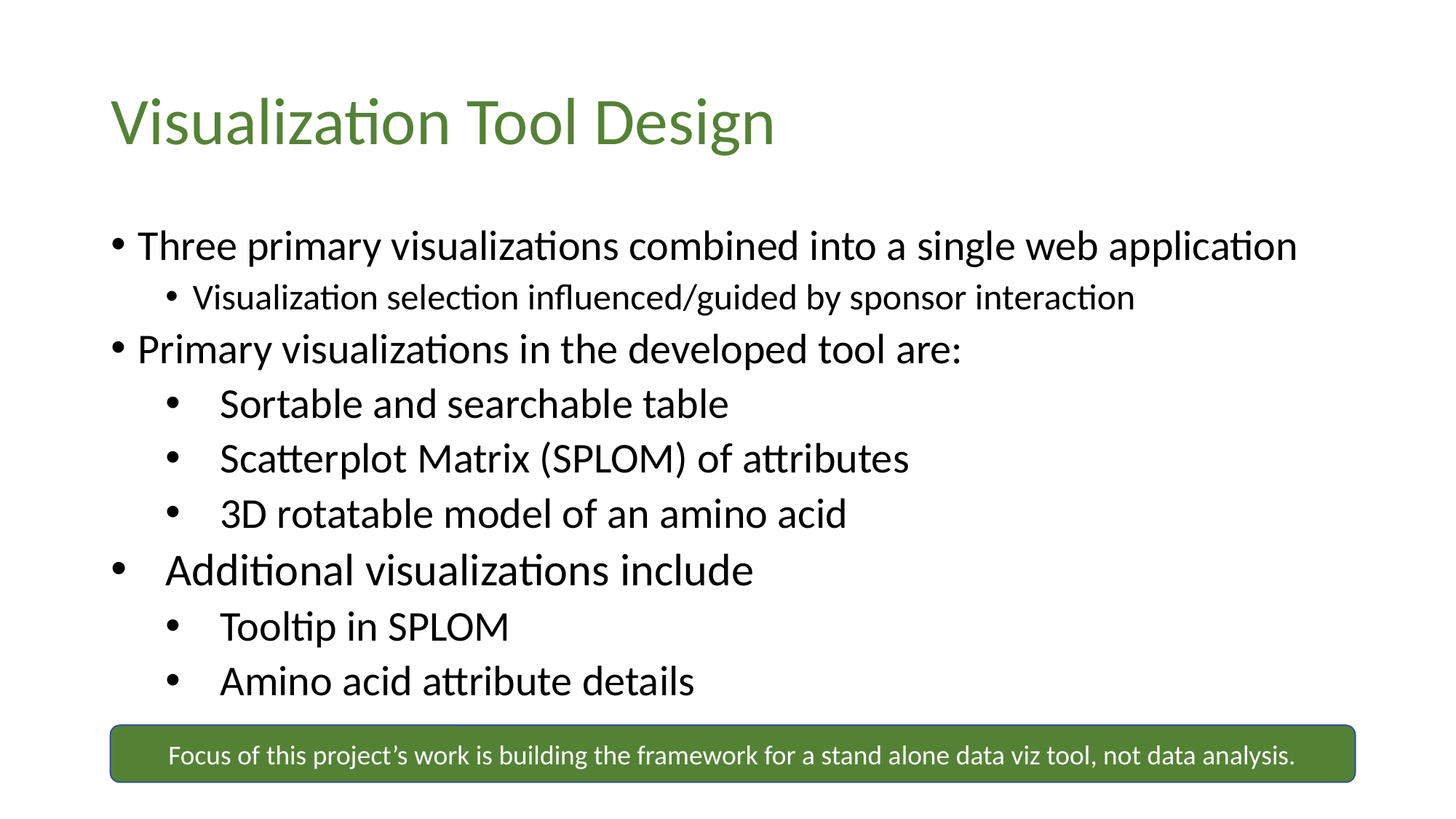

# Visualization Tool Design
Three primary visualizations combined into a single web application
Visualization selection influenced/guided by sponsor interaction
Primary visualizations in the developed tool are:
Sortable and searchable table
Scatterplot Matrix (SPLOM) of attributes
3D rotatable model of an amino acid
Additional visualizations include
Tooltip in SPLOM
Amino acid attribute details
Focus of this project’s work is building the framework for a stand alone data viz tool, not data analysis.